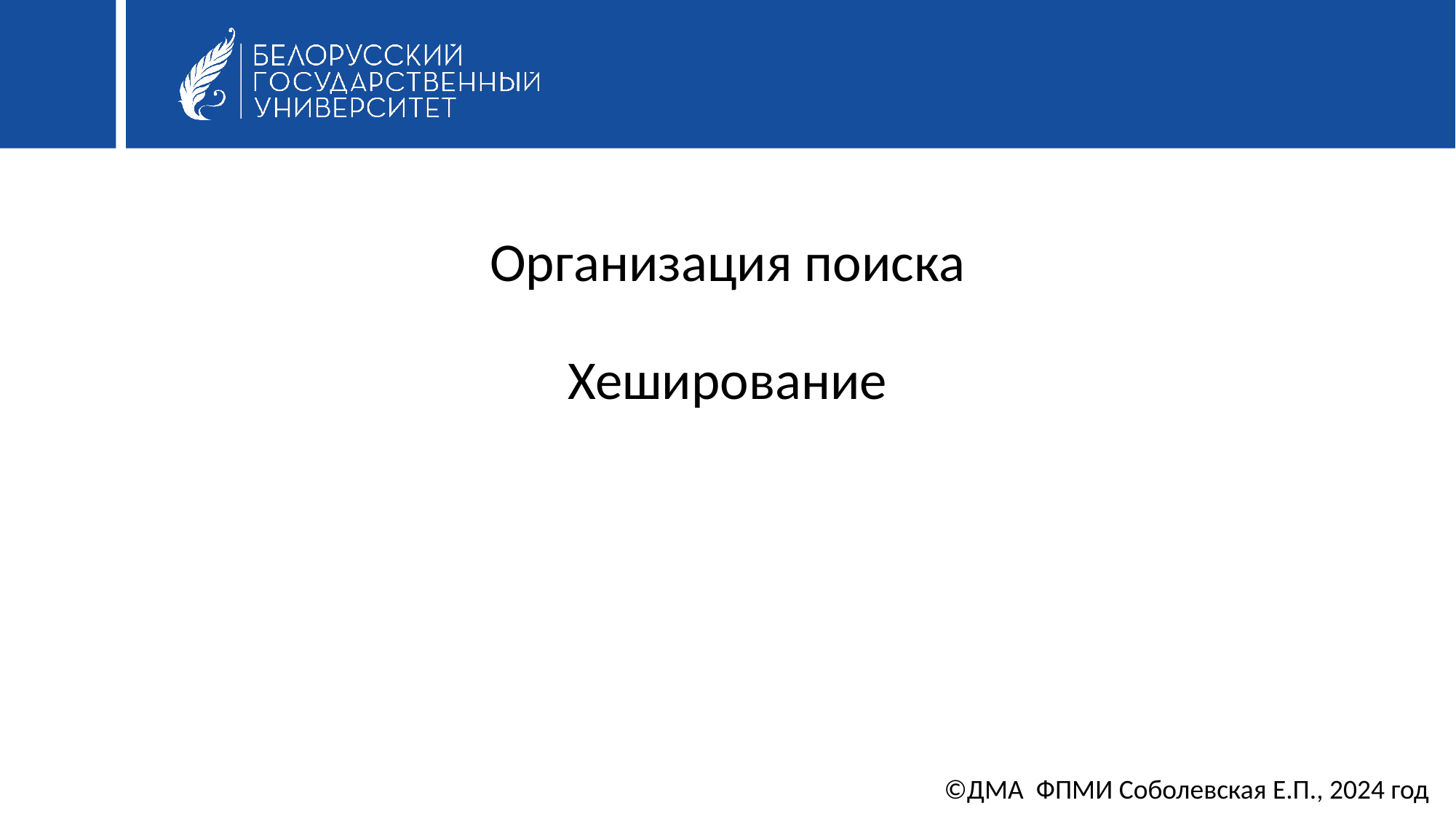

# Организация поиска Хеширование
©ДМА  ФПМИ Соболевская Е.П., 2024 год